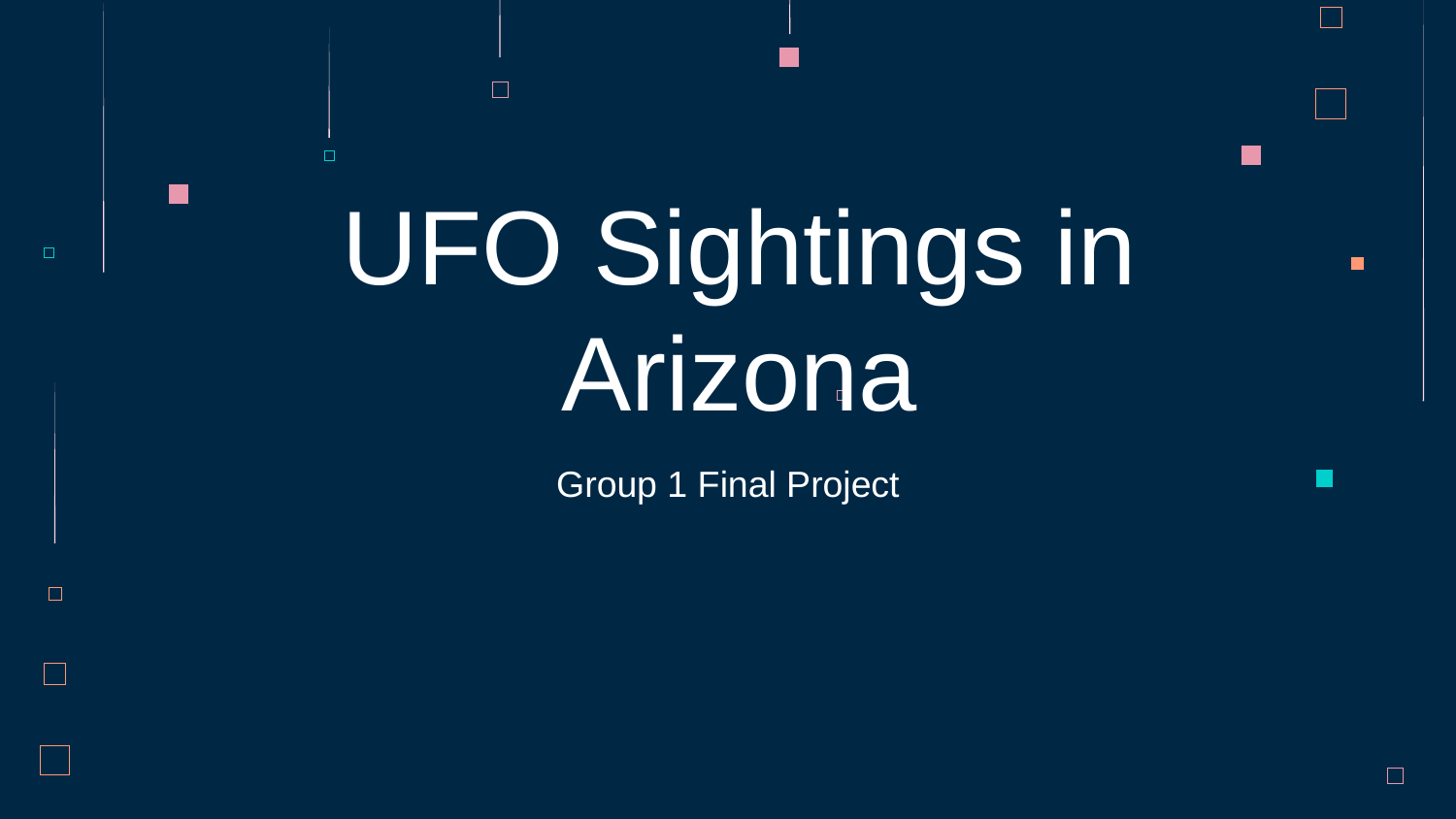

# UFO Sightings in Arizona
Group 1 Final Project